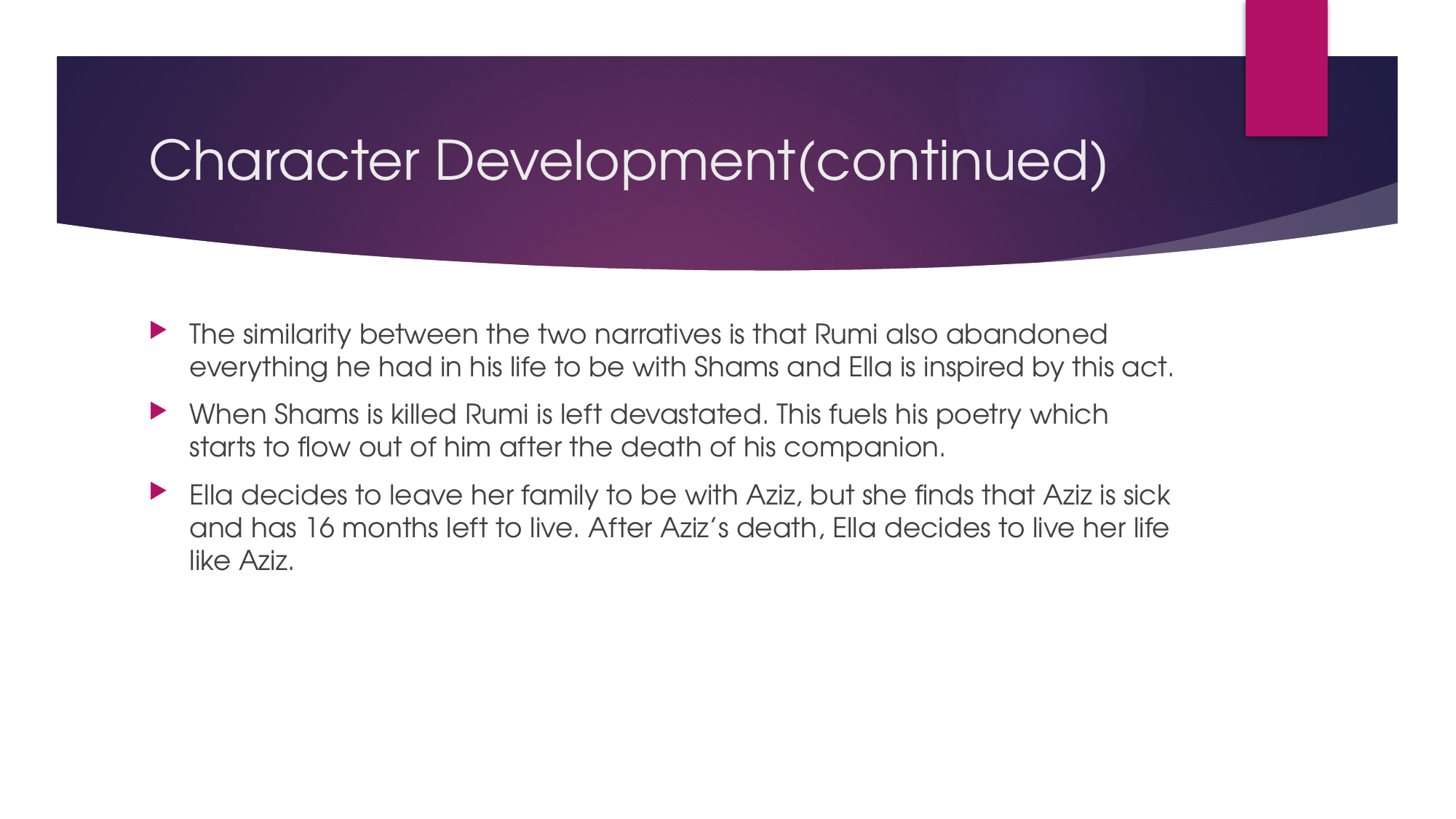

# Character Development(continued)
The similarity between the two narratives is that Rumi also abandoned everything he had in his life to be with Shams and Ella is inspired by this act.
When Shams is killed Rumi is left devastated. This fuels his poetry which starts to flow out of him after the death of his companion.
Ella decides to leave her family to be with Aziz, but she finds that Aziz is sick and has 16 months left to live. After Aziz’s death, Ella decides to live her life like Aziz.